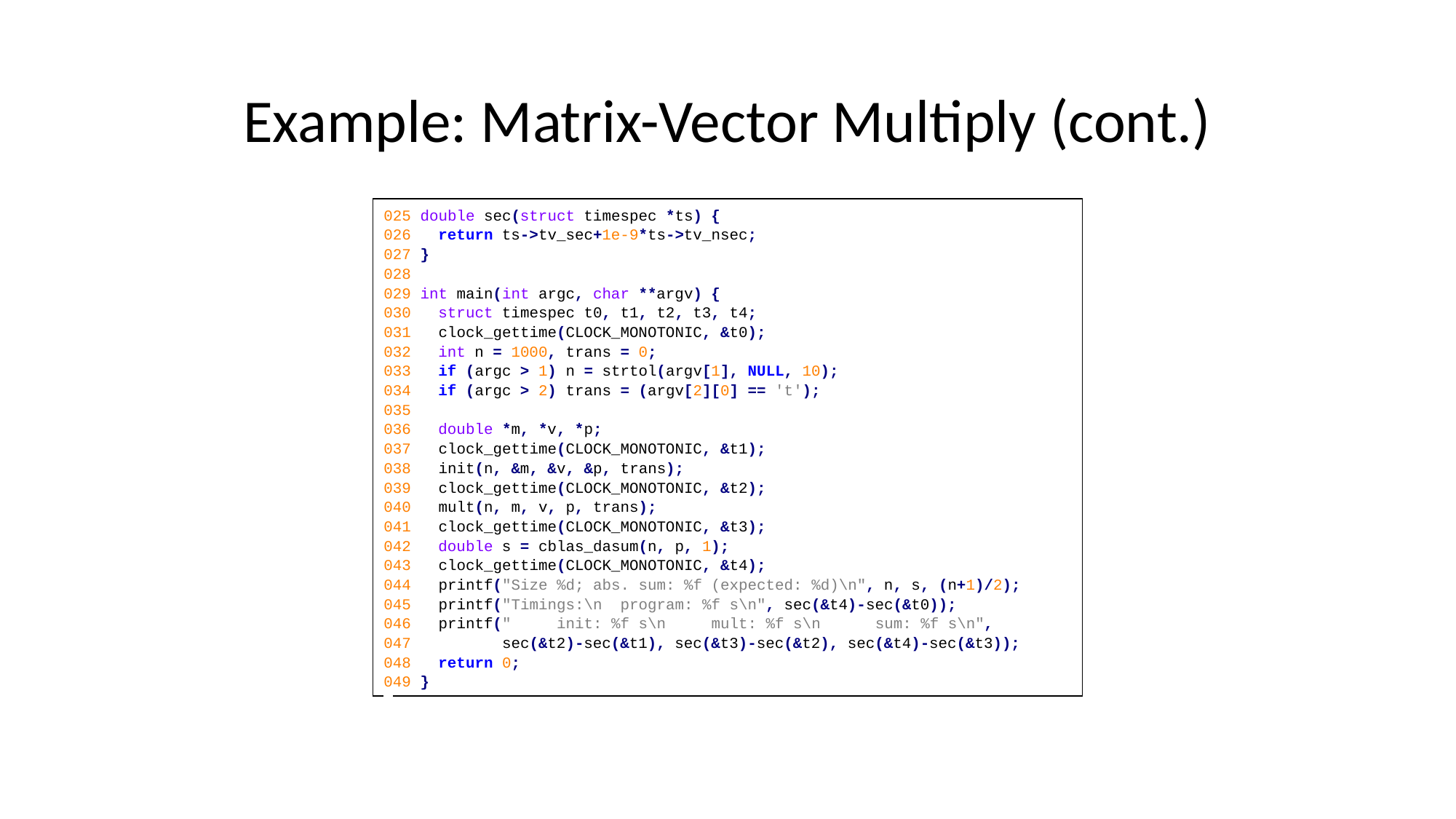

# Example: Matrix-Vector Multiply (cont.)
025 double sec(struct timespec *ts) {
026   return ts->tv_sec+1e-9*ts->tv_nsec;
027 }
028
029 int main(int argc, char **argv) {
030   struct timespec t0, t1, t2, t3, t4;
031   clock_gettime(CLOCK_MONOTONIC, &t0);
032   int n = 1000, trans = 0;
033   if (argc > 1) n = strtol(argv[1], NULL, 10);
034   if (argc > 2) trans = (argv[2][0] == 't');
035
036   double *m, *v, *p;
037   clock_gettime(CLOCK_MONOTONIC, &t1);
038   init(n, &m, &v, &p, trans);
039   clock_gettime(CLOCK_MONOTONIC, &t2);
040   mult(n, m, v, p, trans);
041   clock_gettime(CLOCK_MONOTONIC, &t3);
042   double s = cblas_dasum(n, p, 1);
043   clock_gettime(CLOCK_MONOTONIC, &t4);
044   printf("Size %d; abs. sum: %f (expected: %d)\n", n, s, (n+1)/2);
045   printf("Timings:\n  program: %f s\n", sec(&t4)-sec(&t0));
046   printf("     init: %f s\n     mult: %f s\n      sum: %f s\n",
047          sec(&t2)-sec(&t1), sec(&t3)-sec(&t2), sec(&t4)-sec(&t3));
048   return 0;
049 }